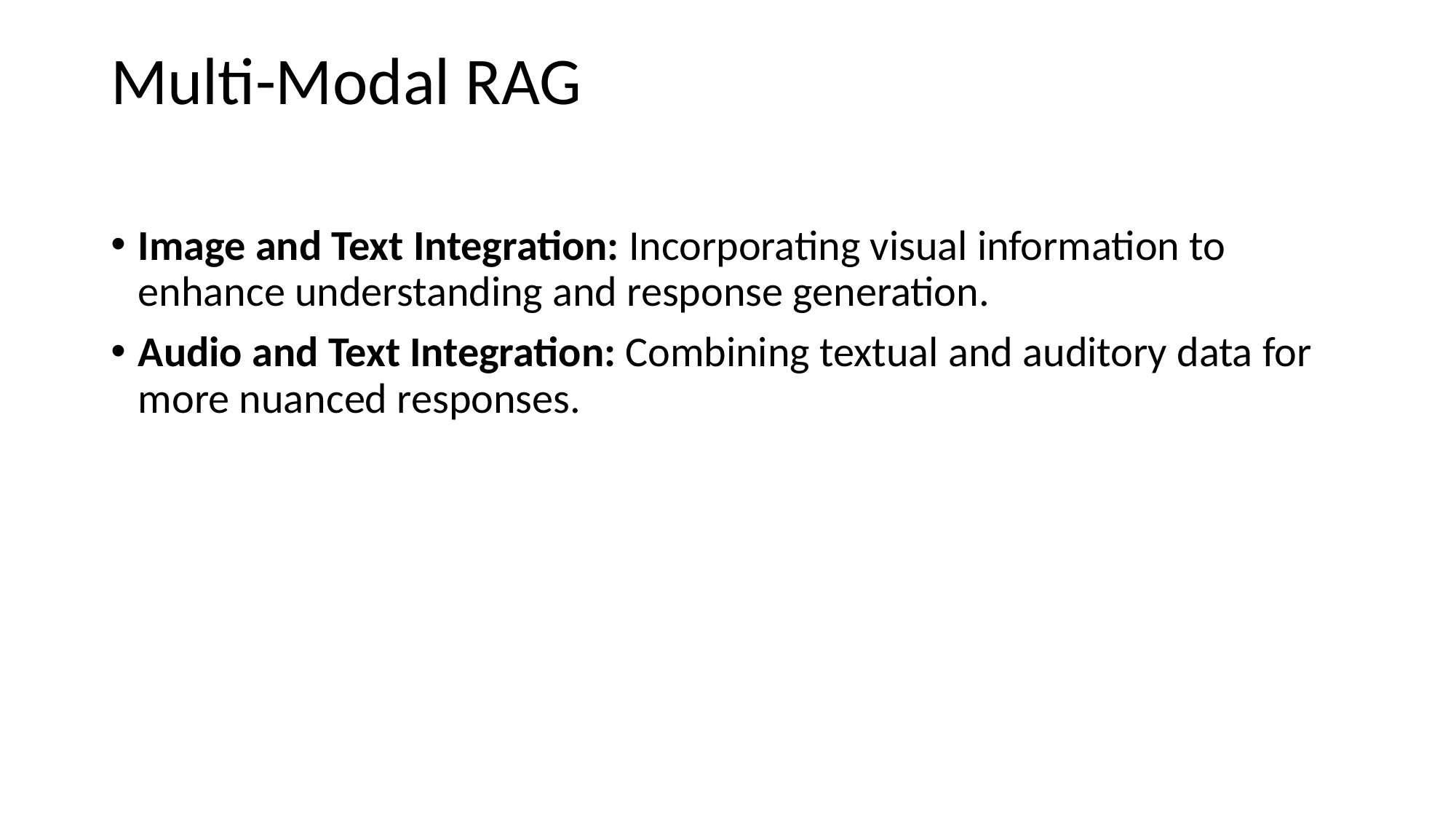

# Multi-Modal RAG
Image and Text Integration: Incorporating visual information to enhance understanding and response generation.
Audio and Text Integration: Combining textual and auditory data for more nuanced responses.